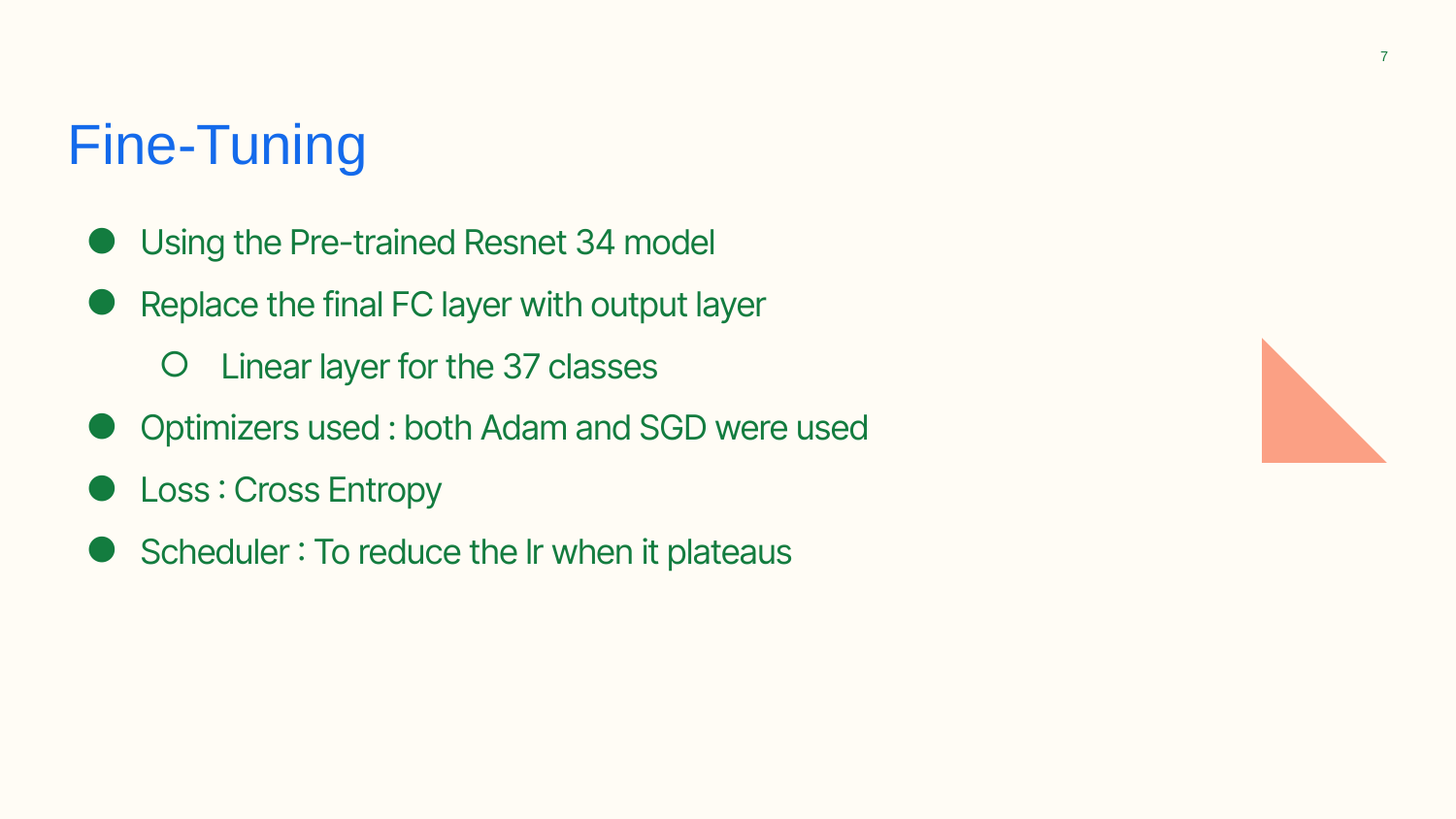

7
# Fine-Tuning
Using the Pre-trained Resnet 34 model
Replace the final FC layer with output layer
 Linear layer for the 37 classes
Optimizers used : both Adam and SGD were used
Loss : Cross Entropy
Scheduler : To reduce the lr when it plateaus